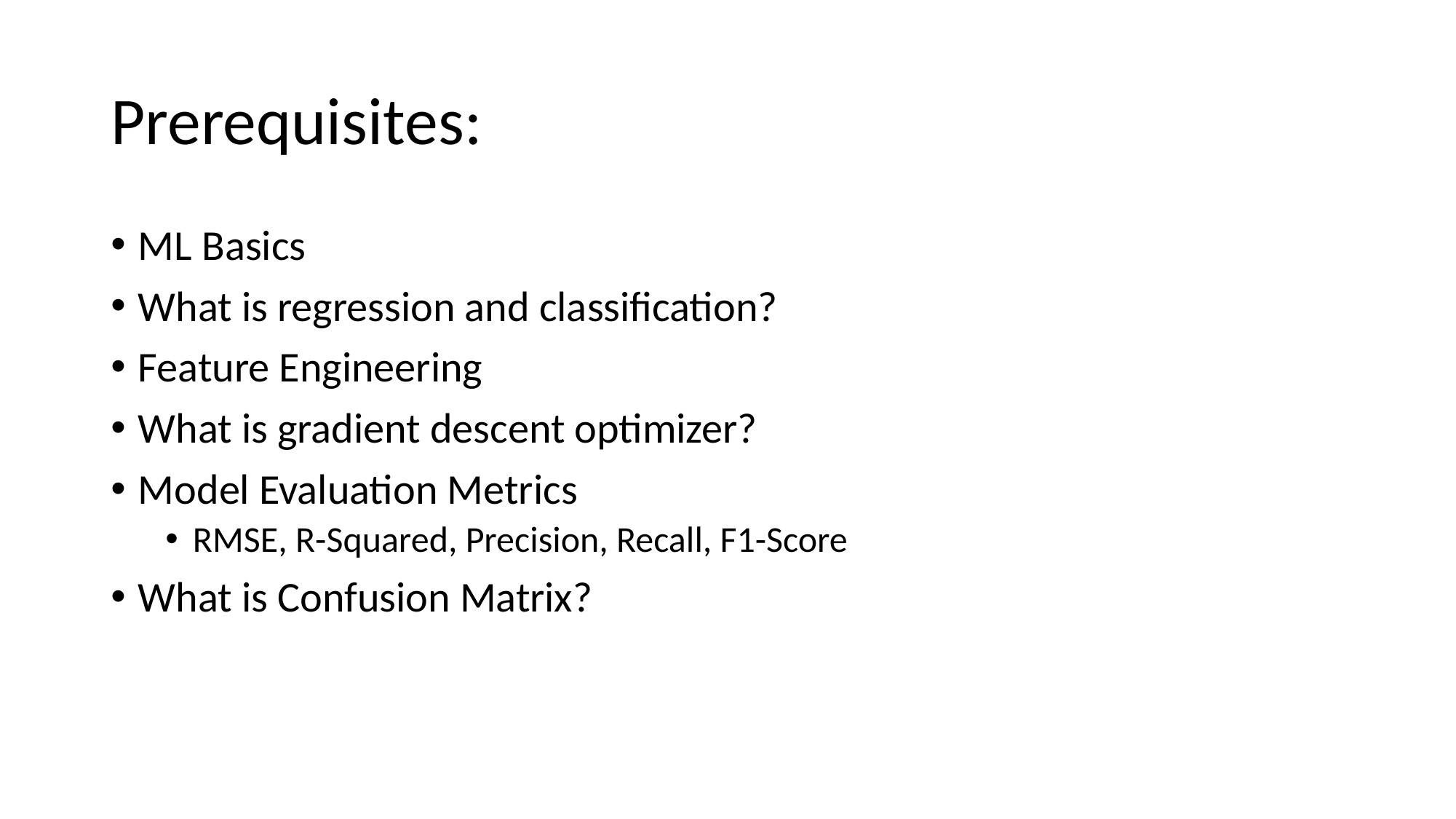

# Prerequisites:
ML Basics
What is regression and classification?
Feature Engineering
What is gradient descent optimizer?
Model Evaluation Metrics
RMSE, R-Squared, Precision, Recall, F1-Score
What is Confusion Matrix?